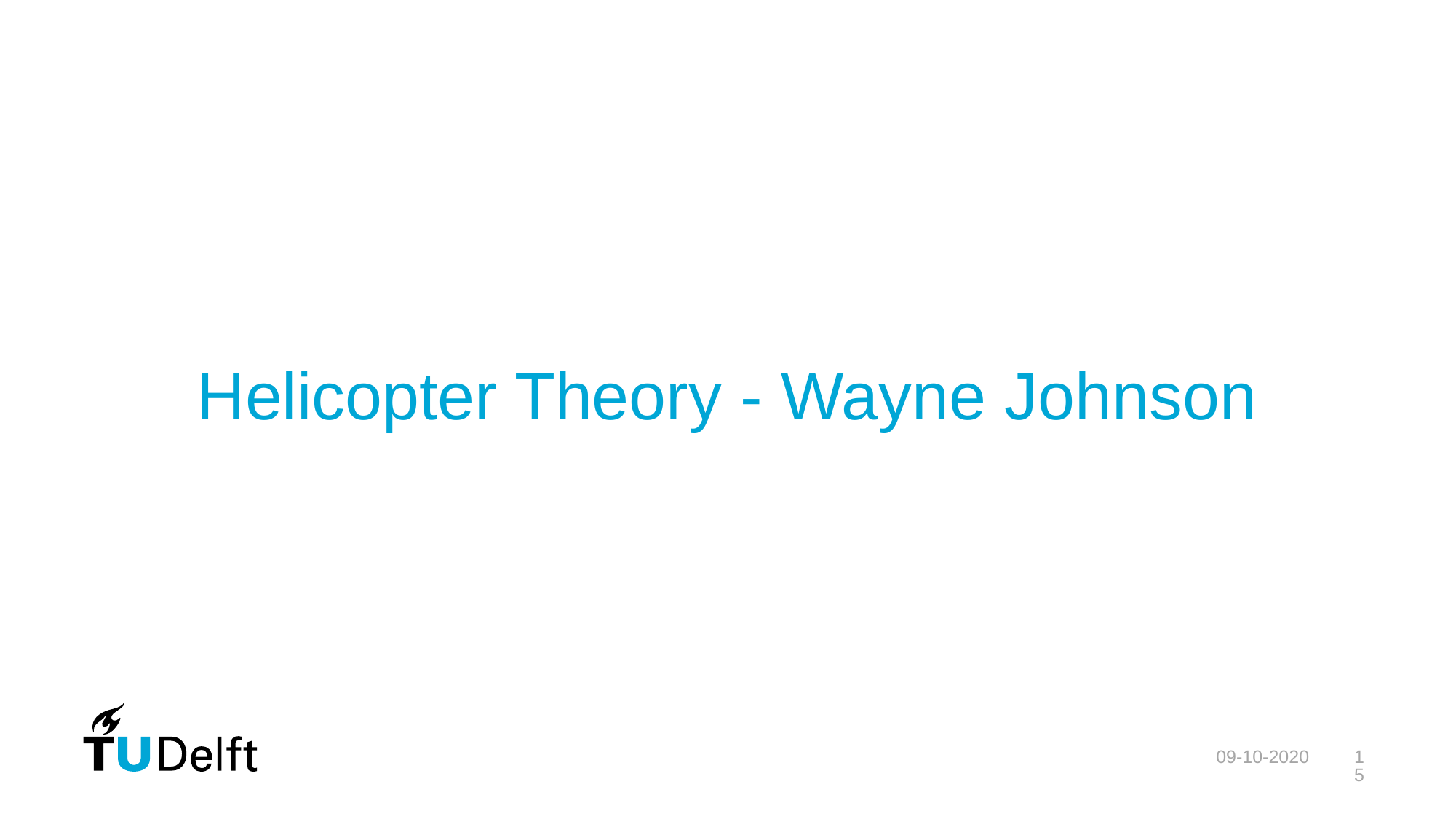

Helicopter Theory - Wayne Johnson
09-10-2020
15